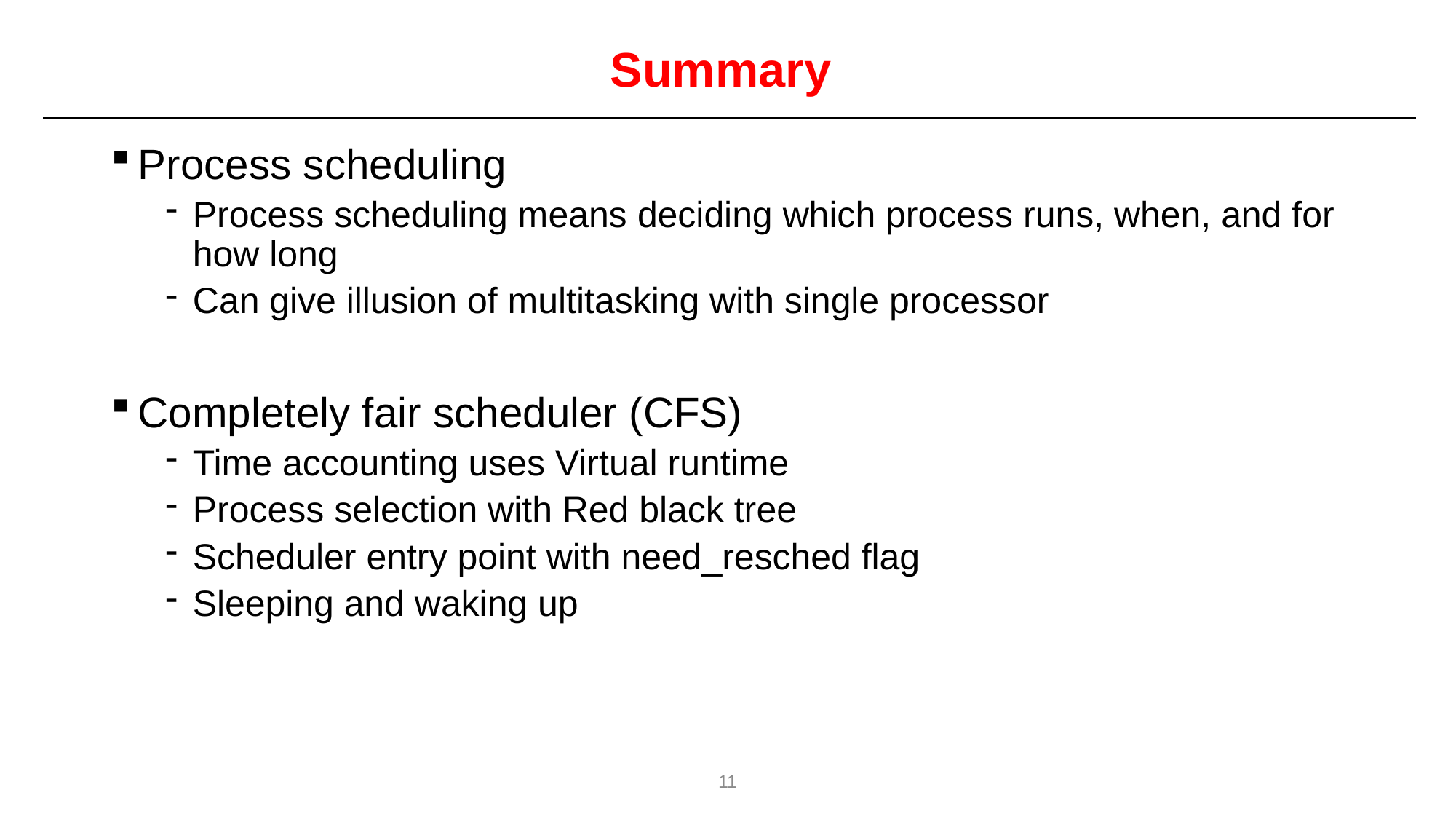

# Summary
Process scheduling
Process scheduling means deciding which process runs, when, and for how long
Can give illusion of multitasking with single processor

Completely fair scheduler (CFS)
Time accounting uses Virtual runtime
Process selection with Red black tree
Scheduler entry point with need_resched flag
Sleeping and waking up
11